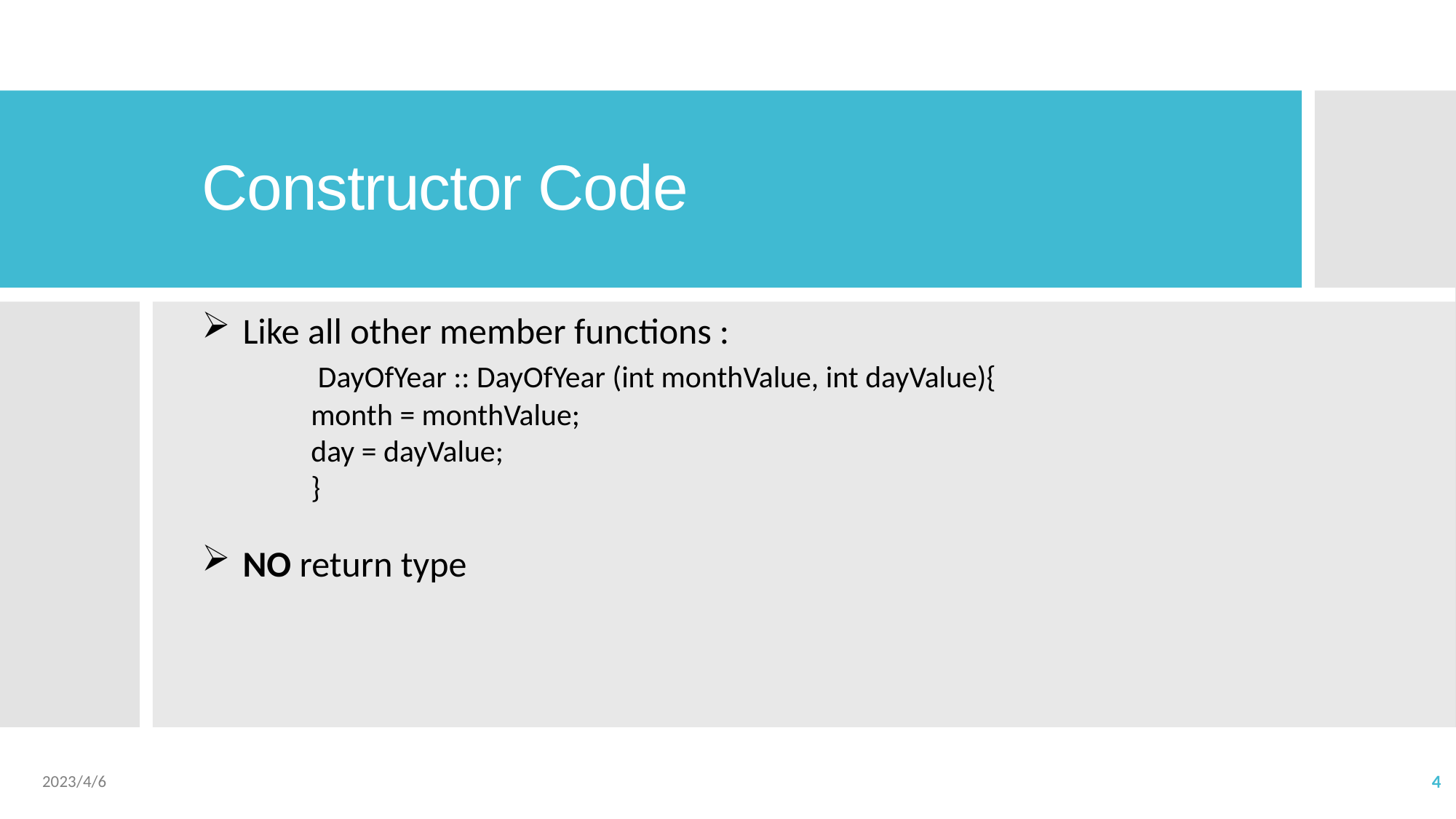

# Constructor Code

Like all other member functions :
	 DayOfYear :: DayOfYear (int monthValue, int dayValue){
month = monthValue;
day = dayValue;
	}

NO return type
2023/4/6
4